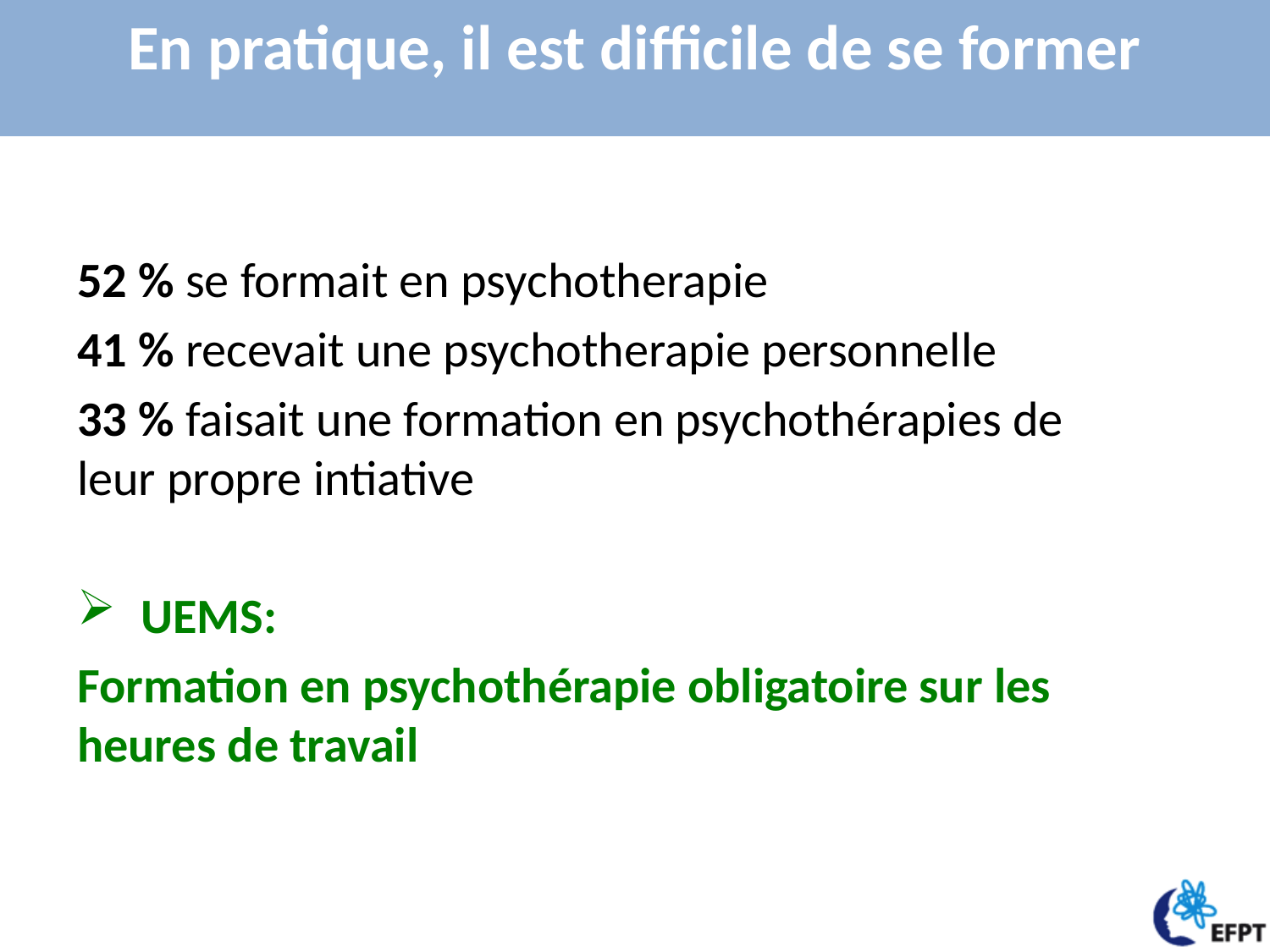

# En pratique, il est difficile de se former
52 % se formait en psychotherapie
41 % recevait une psychotherapie personnelle
33 % faisait une formation en psychothérapies de leur propre intiative

UEMS:
Formation en psychothérapie obligatoire sur les heures de travail